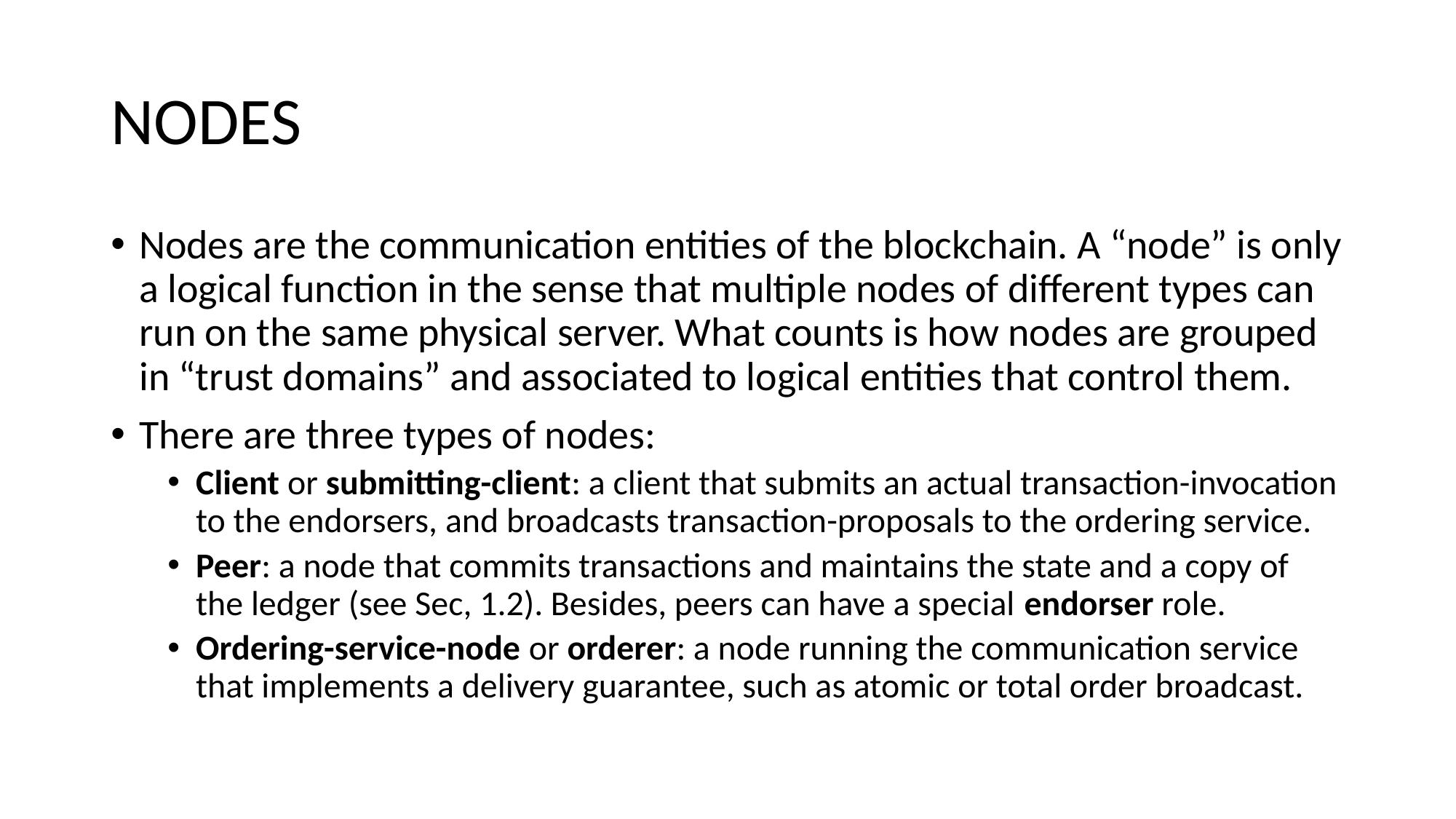

# NODES
Nodes are the communication entities of the blockchain. A “node” is only a logical function in the sense that multiple nodes of different types can run on the same physical server. What counts is how nodes are grouped in “trust domains” and associated to logical entities that control them.
There are three types of nodes:
Client or submitting-client: a client that submits an actual transaction-invocation to the endorsers, and broadcasts transaction-proposals to the ordering service.
Peer: a node that commits transactions and maintains the state and a copy of the ledger (see Sec, 1.2). Besides, peers can have a special endorser role.
Ordering-service-node or orderer: a node running the communication service that implements a delivery guarantee, such as atomic or total order broadcast.